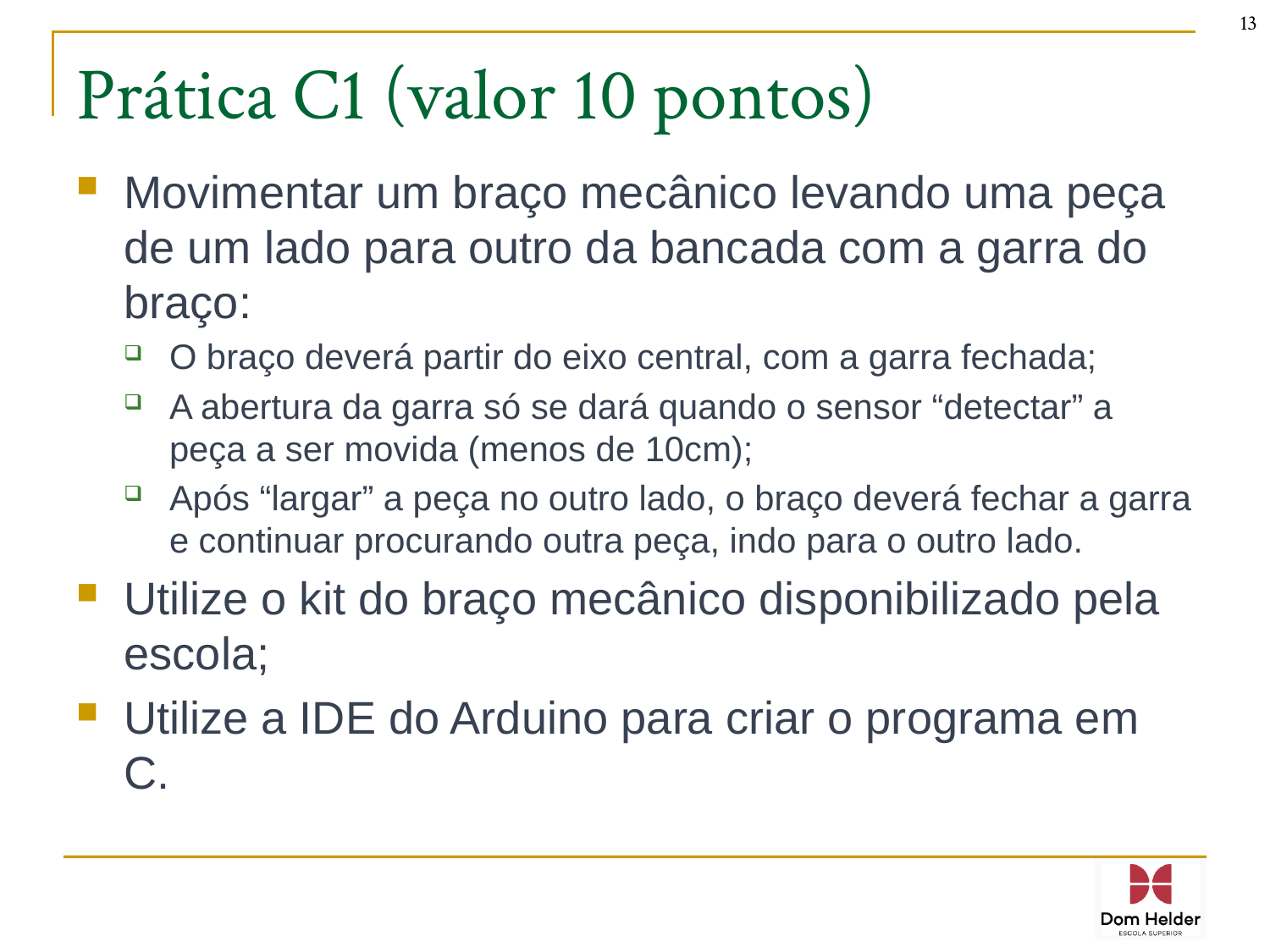

13
# Prática C1 (valor 10 pontos)
Movimentar um braço mecânico levando uma peça de um lado para outro da bancada com a garra do braço:
O braço deverá partir do eixo central, com a garra fechada;
A abertura da garra só se dará quando o sensor “detectar” a peça a ser movida (menos de 10cm);
Após “largar” a peça no outro lado, o braço deverá fechar a garra e continuar procurando outra peça, indo para o outro lado.
Utilize o kit do braço mecânico disponibilizado pela escola;
Utilize a IDE do Arduino para criar o programa em C.